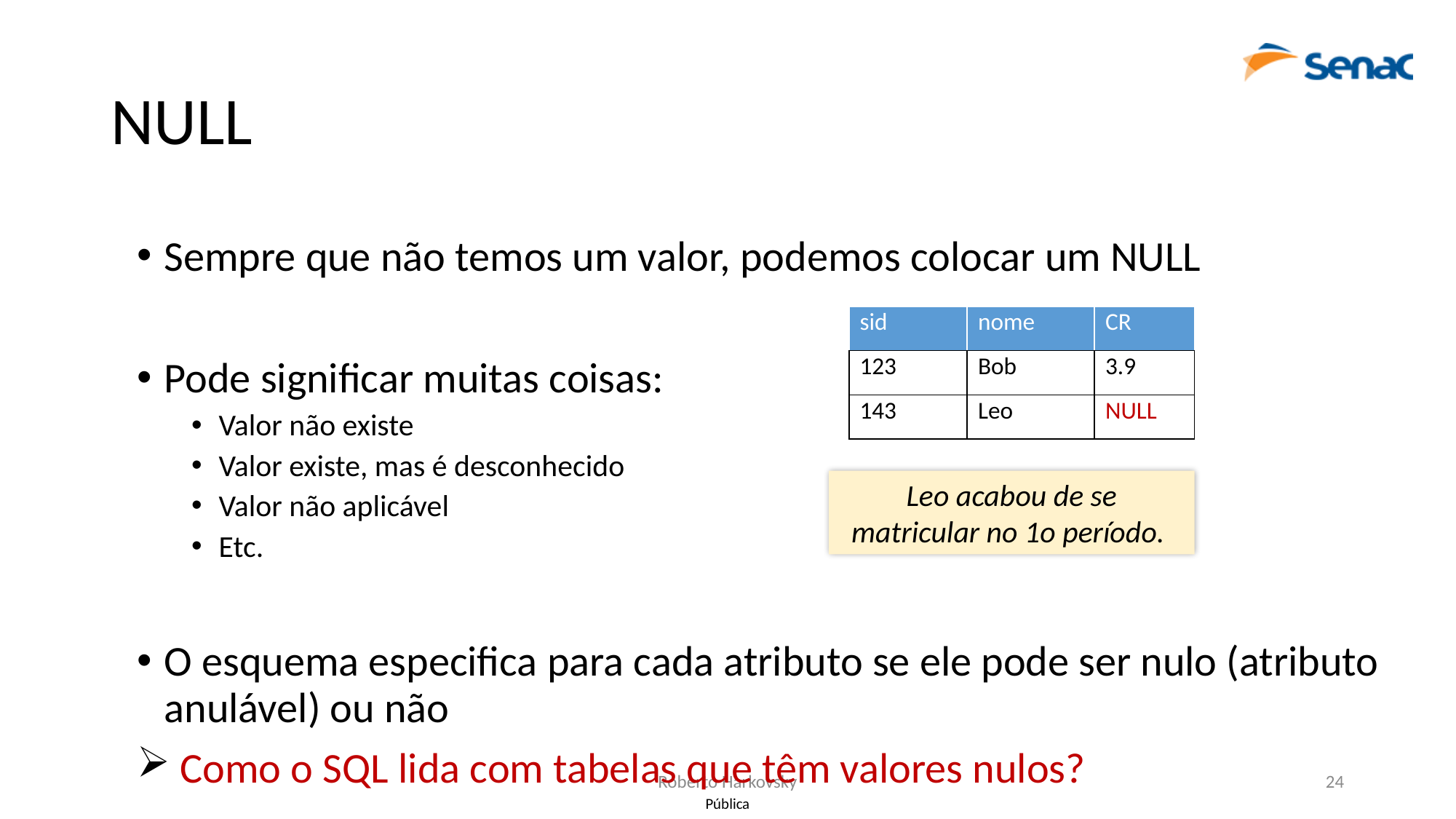

# NULL
Sempre que não temos um valor, podemos colocar um NULL

Pode significar muitas coisas:
Valor não existe
Valor existe, mas é desconhecido
Valor não aplicável
Etc.

O esquema especifica para cada atributo se ele pode ser nulo (atributo anulável) ou não
 Como o SQL lida com tabelas que têm valores nulos?
| sid | nome | CR |
| --- | --- | --- |
| 123 | Bob | 3.9 |
| 143 | Leo | NULL |
Leo acabou de se matricular no 1o período.
Roberto Harkovsky
24